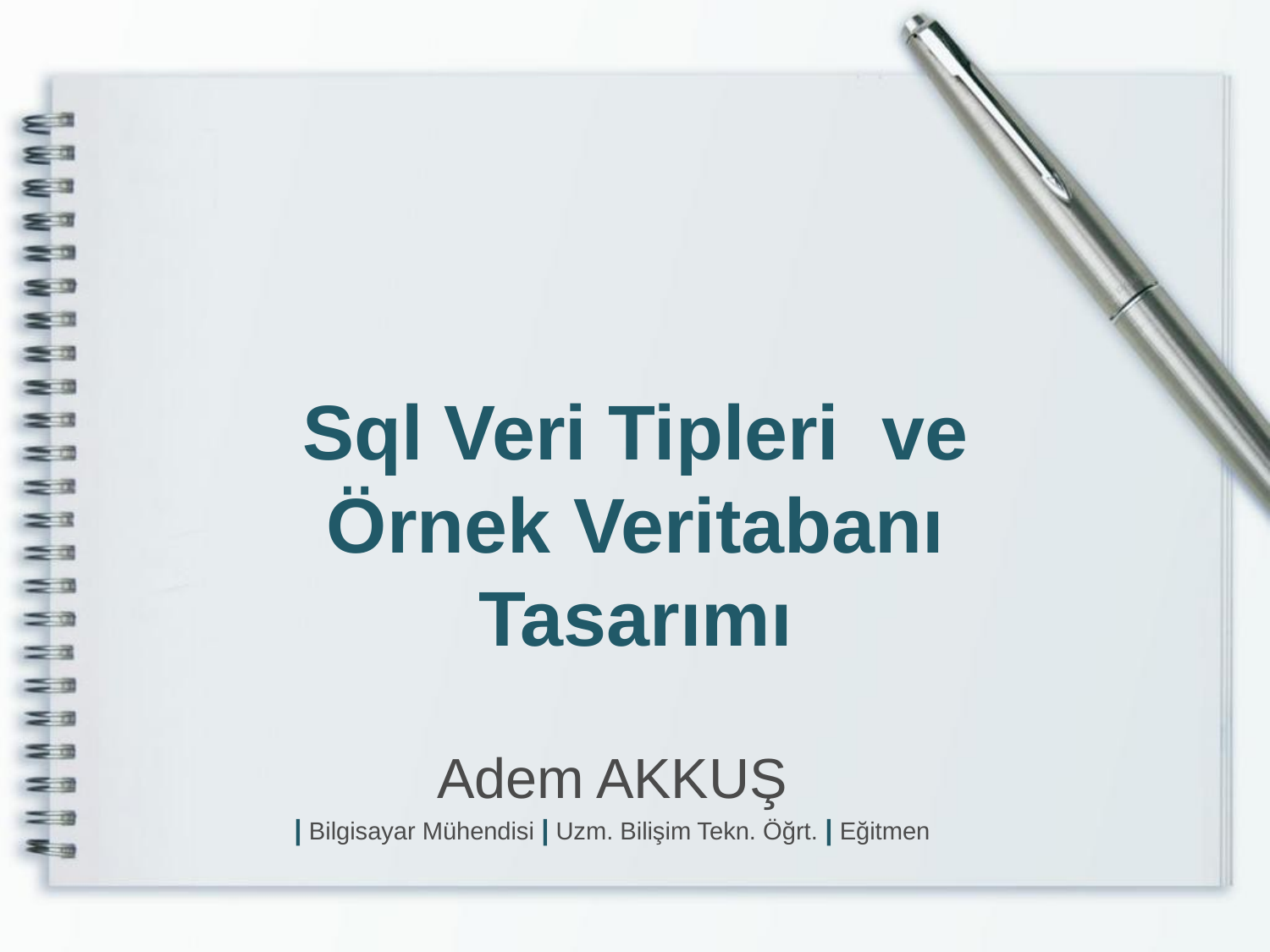

# Sql Veri Tipleri  ve
Örnek Veritabanı Tasarımı
Adem AKKUŞ
| Bilgisayar Mühendisi | Uzm. Bilişim Tekn. Öğrt. | Eğitmen